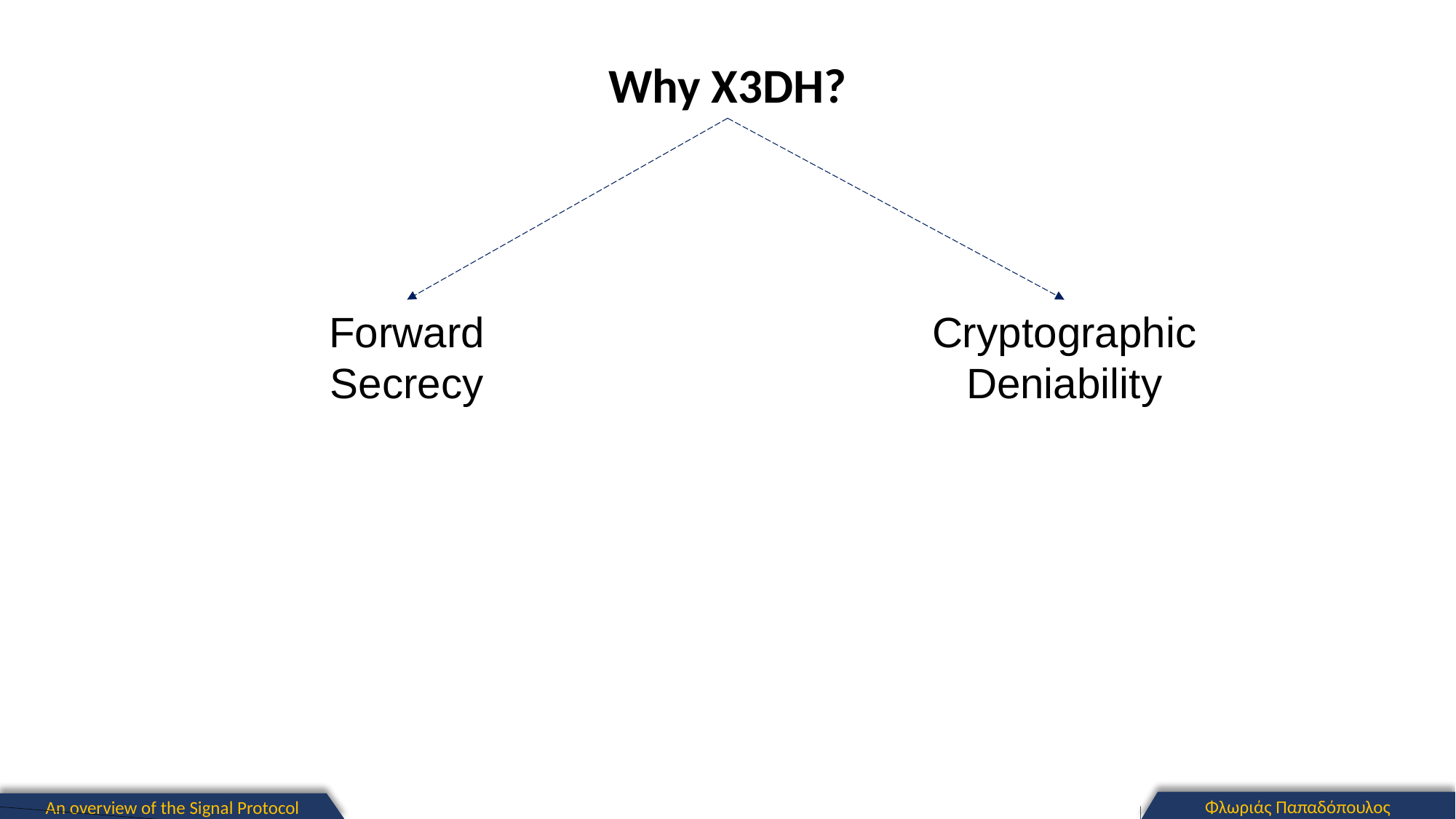

Why X3DH?
Forward Secrecy

Cryptographic Deniability
Φλωριάς Παπαδόπουλος
An overview of the Signal Protocol